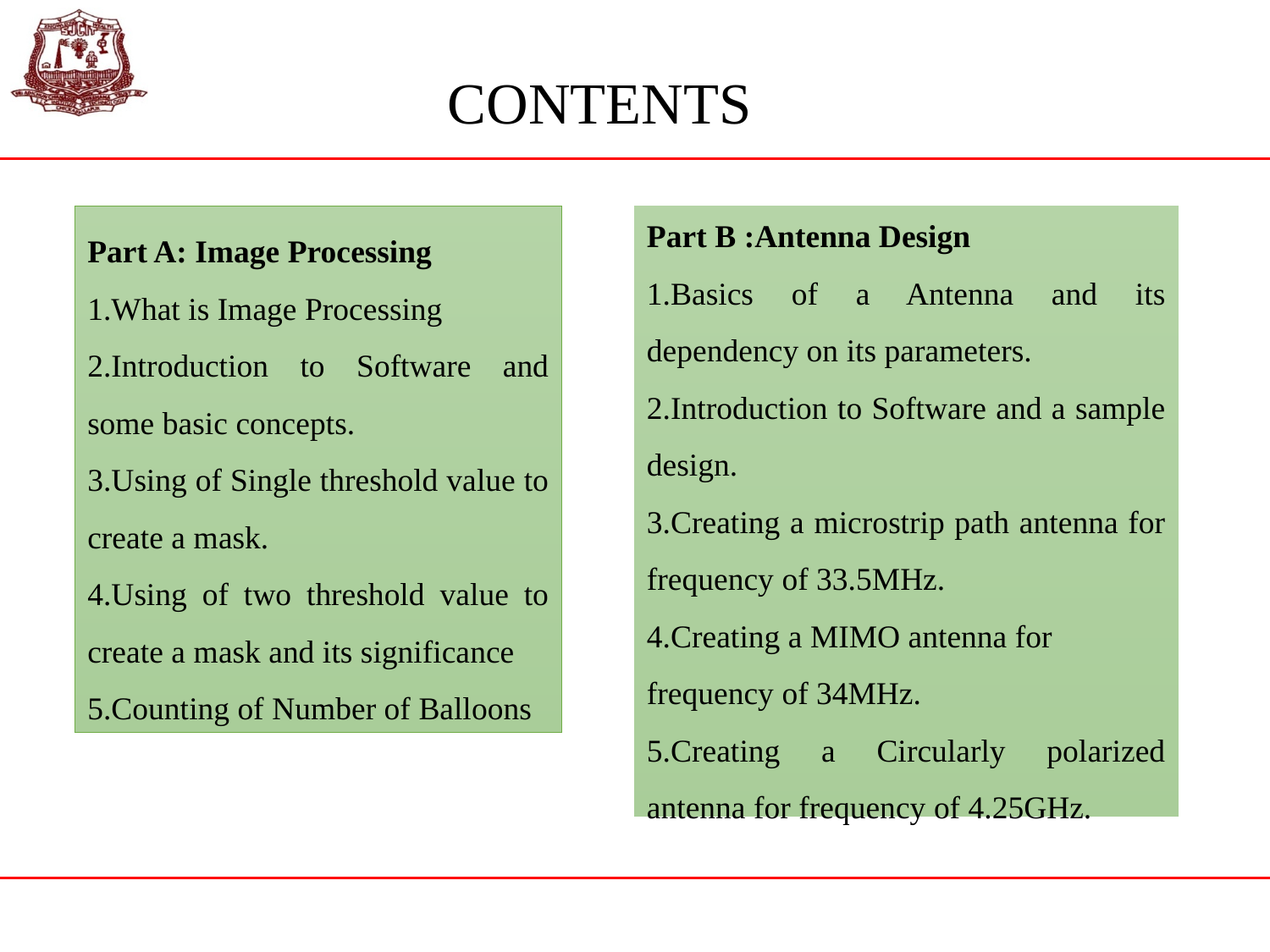

CONTENTS
Part B :Antenna Design
1.Basics of a Antenna and its dependency on its parameters.
2.Introduction to Software and a sample design.
3.Creating a microstrip path antenna for frequency of 33.5MHz.
4.Creating a MIMO antenna for frequency of 34MHz.
5.Creating a Circularly polarized antenna for frequency of 4.25GHz.
Part A: Image Processing
1.What is Image Processing
2.Introduction to Software and some basic concepts.
3.Using of Single threshold value to create a mask.
4.Using of two threshold value to create a mask and its significance
5.Counting of Number of Balloons